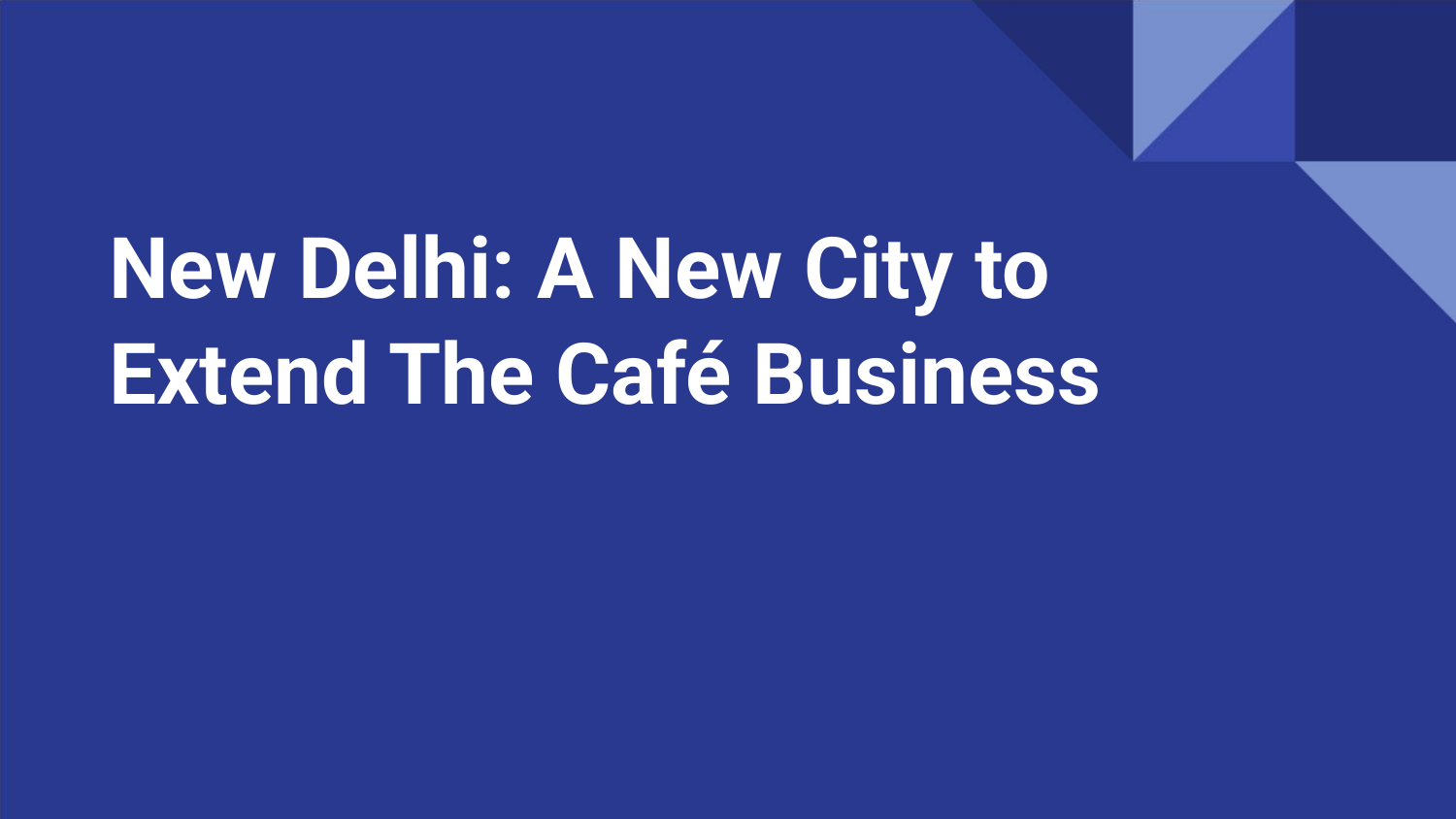

New Delhi: A New City to Extend The Café Business